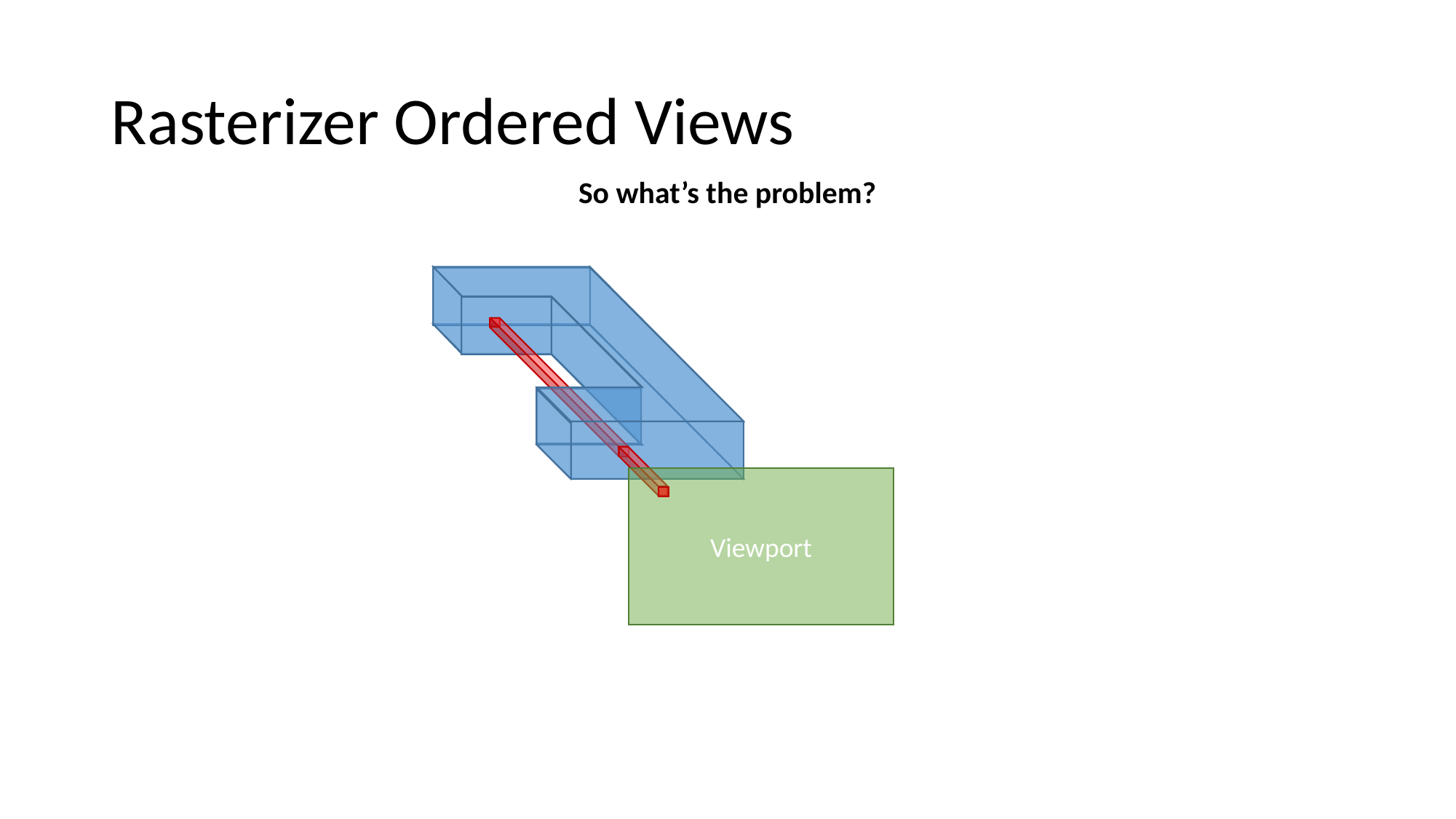

# Rasterizer Ordered Views
So what’s the problem?

Viewport